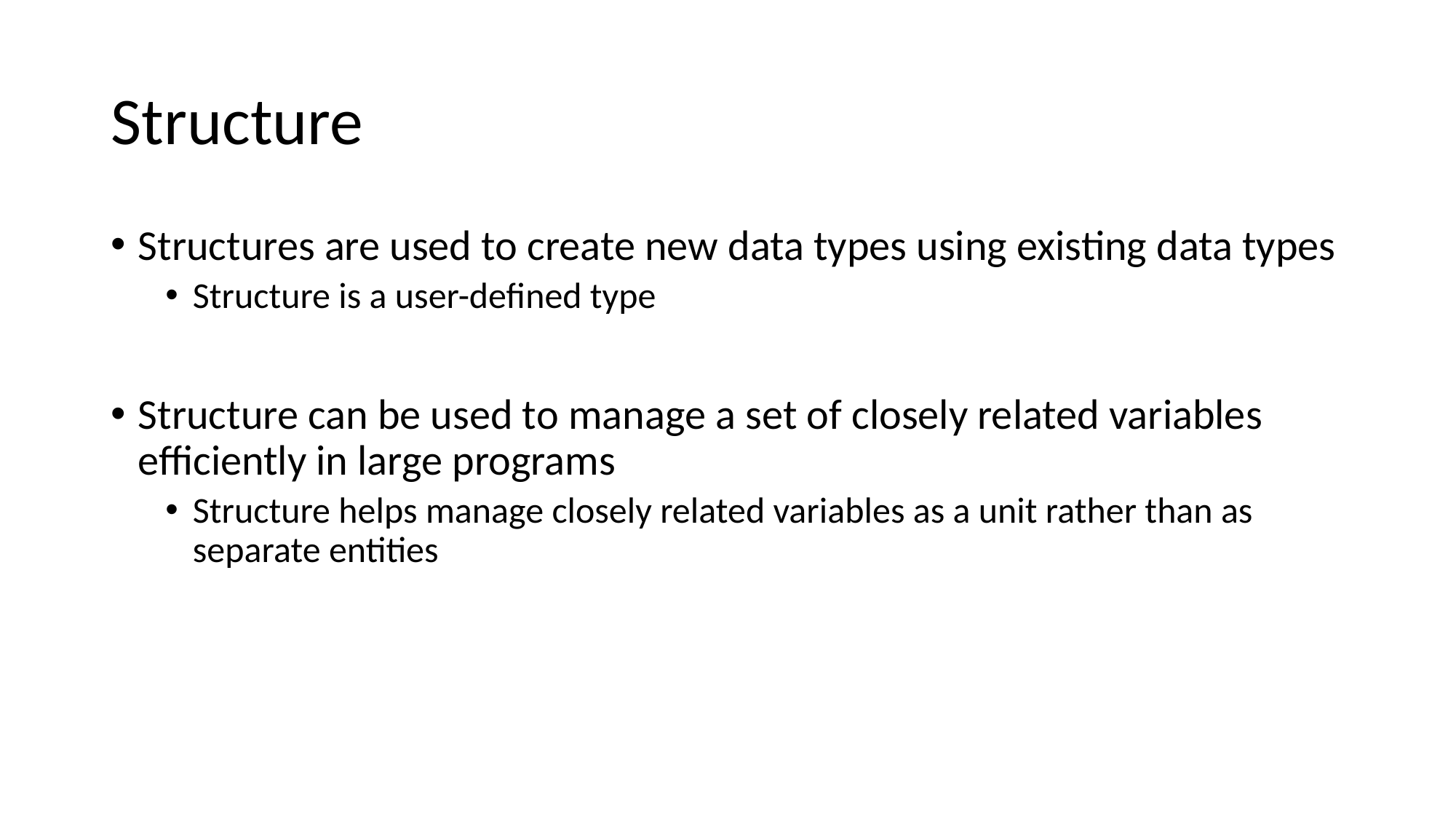

# Structure
Structures are used to create new data types using existing data types
Structure is a user-defined type

Structure can be used to manage a set of closely related variables efficiently in large programs
Structure helps manage closely related variables as a unit rather than as separate entities